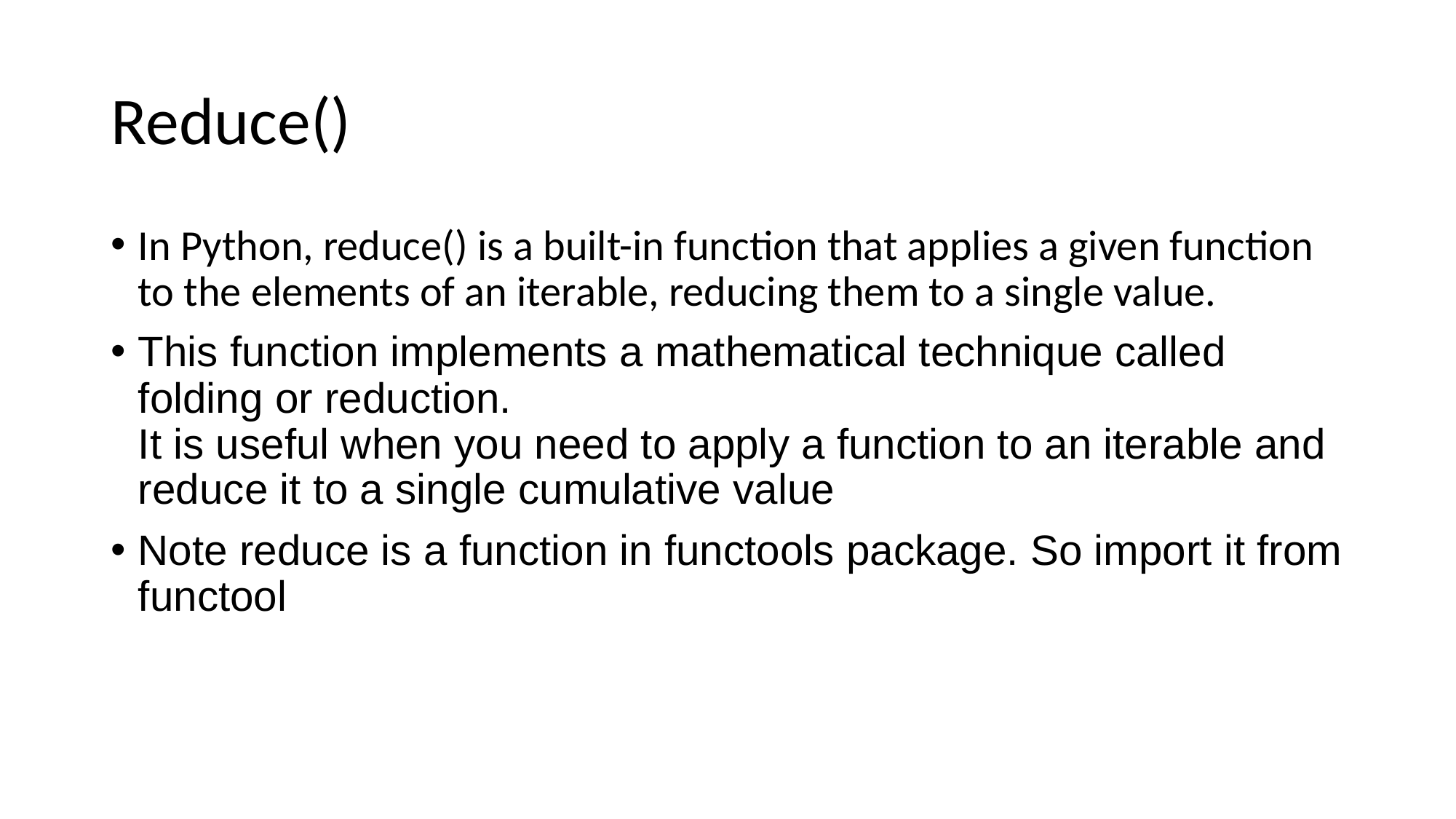

# Reduce()
In Python, reduce() is a built-in function that applies a given function to the elements of an iterable, reducing them to a single value.
This function implements a mathematical technique called folding or reduction.
It is useful when you need to apply a function to an iterable and reduce it to a single cumulative value
Note reduce is a function in functools package. So import it from functool